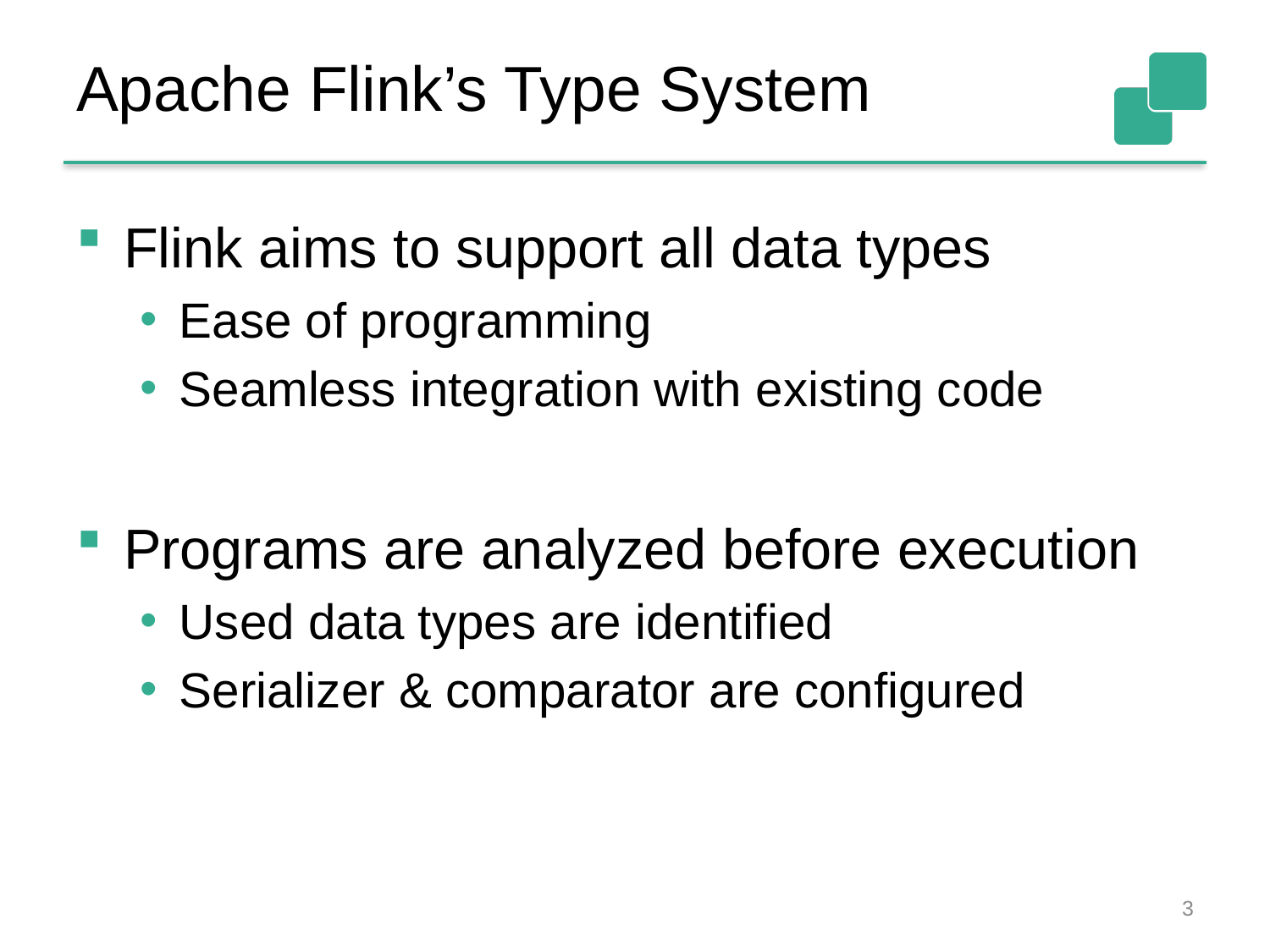

# Apache Flink’s Type System
Flink aims to support all data types
Ease of programming
Seamless integration with existing code

Programs are analyzed before execution
Used data types are identified
Serializer & comparator are configured

3